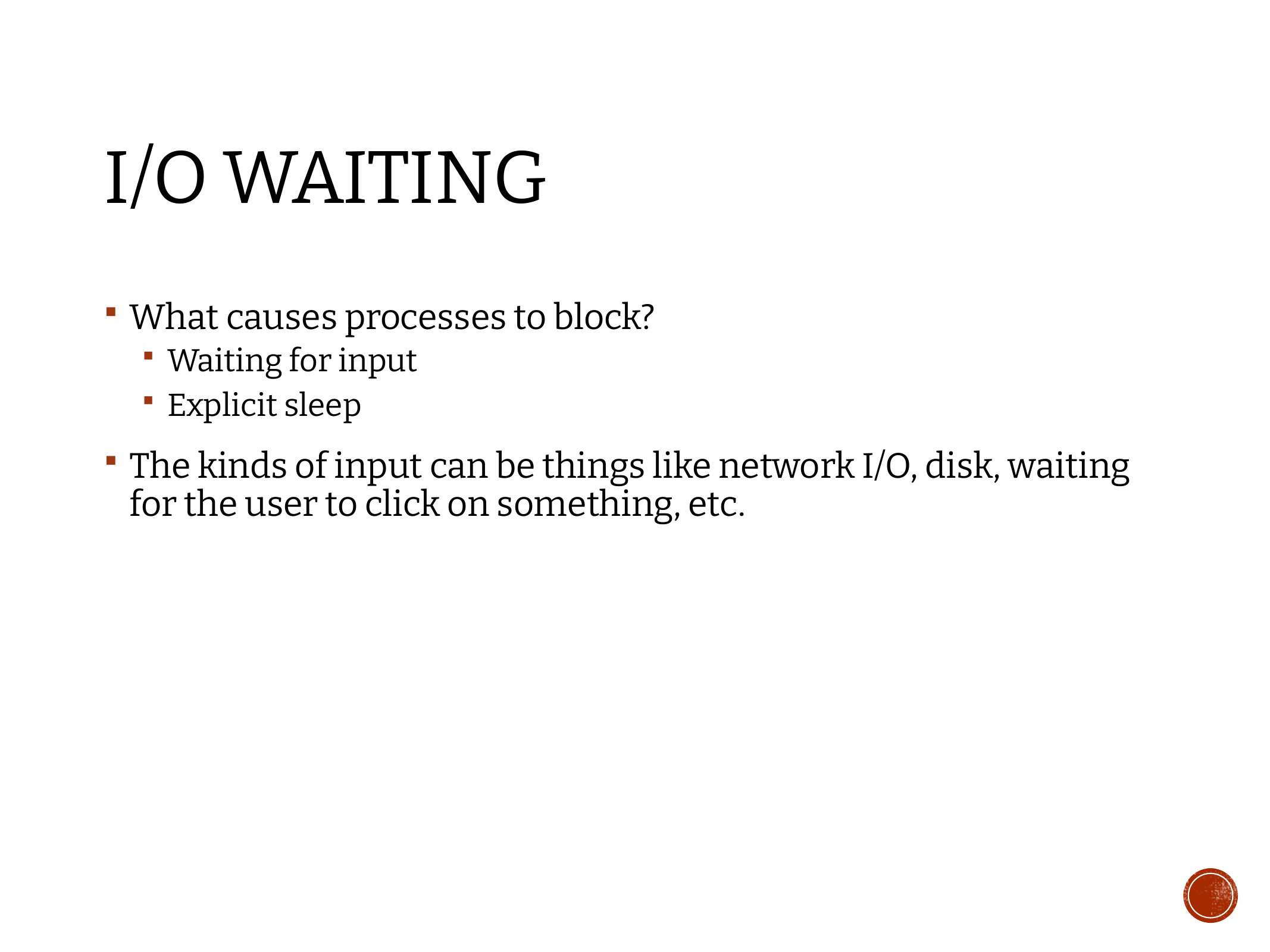

# I/O Waiting
What causes processes to block?
Waiting for input
Explicit sleep
The kinds of input can be things like network I/O, disk, waiting for the user to click on something, etc.